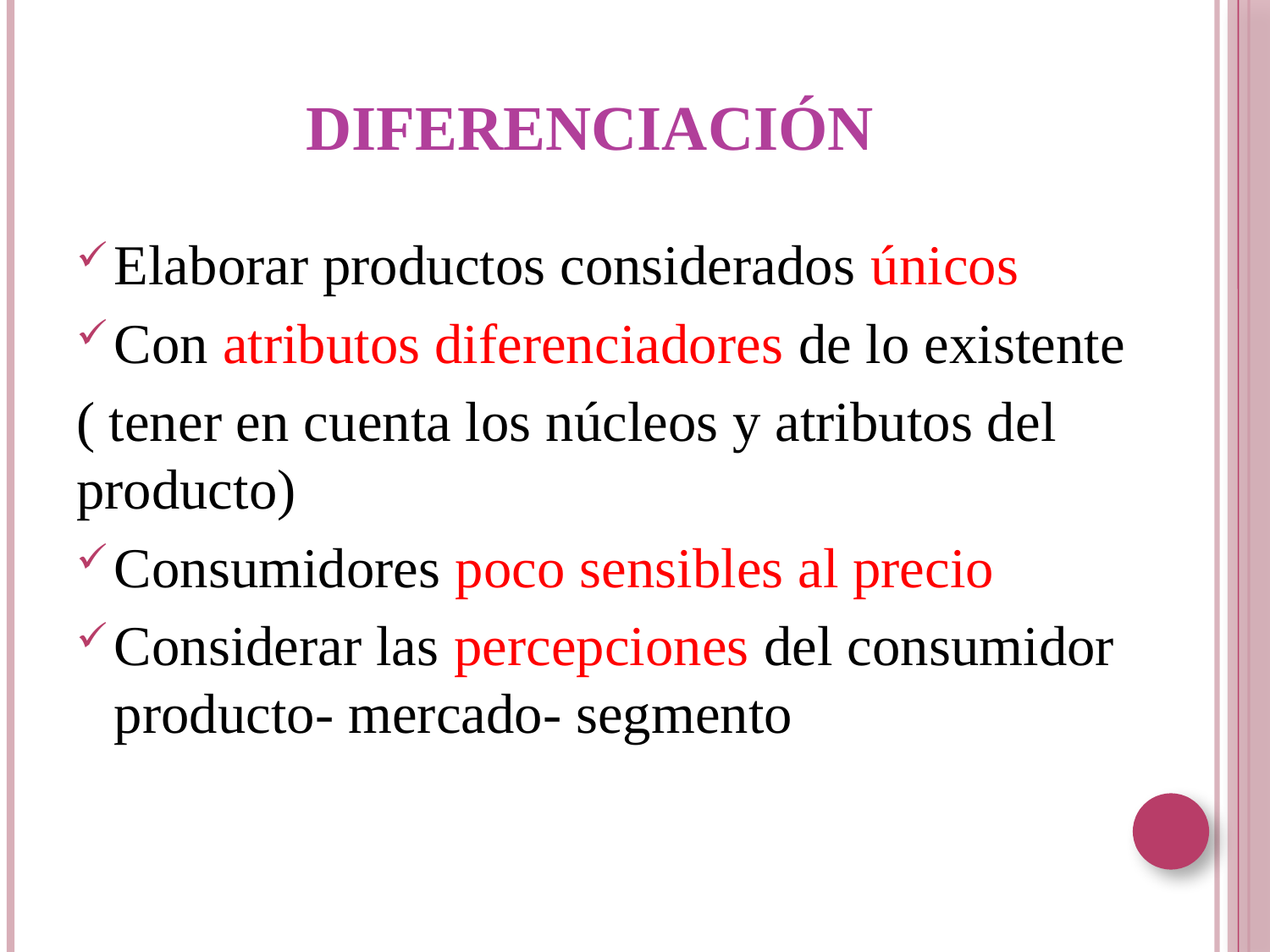

# diferenciación
Elaborar productos considerados únicos
Con atributos diferenciadores de lo existente
( tener en cuenta los núcleos y atributos del producto)
Consumidores poco sensibles al precio
Considerar las percepciones del consumidor producto- mercado- segmento